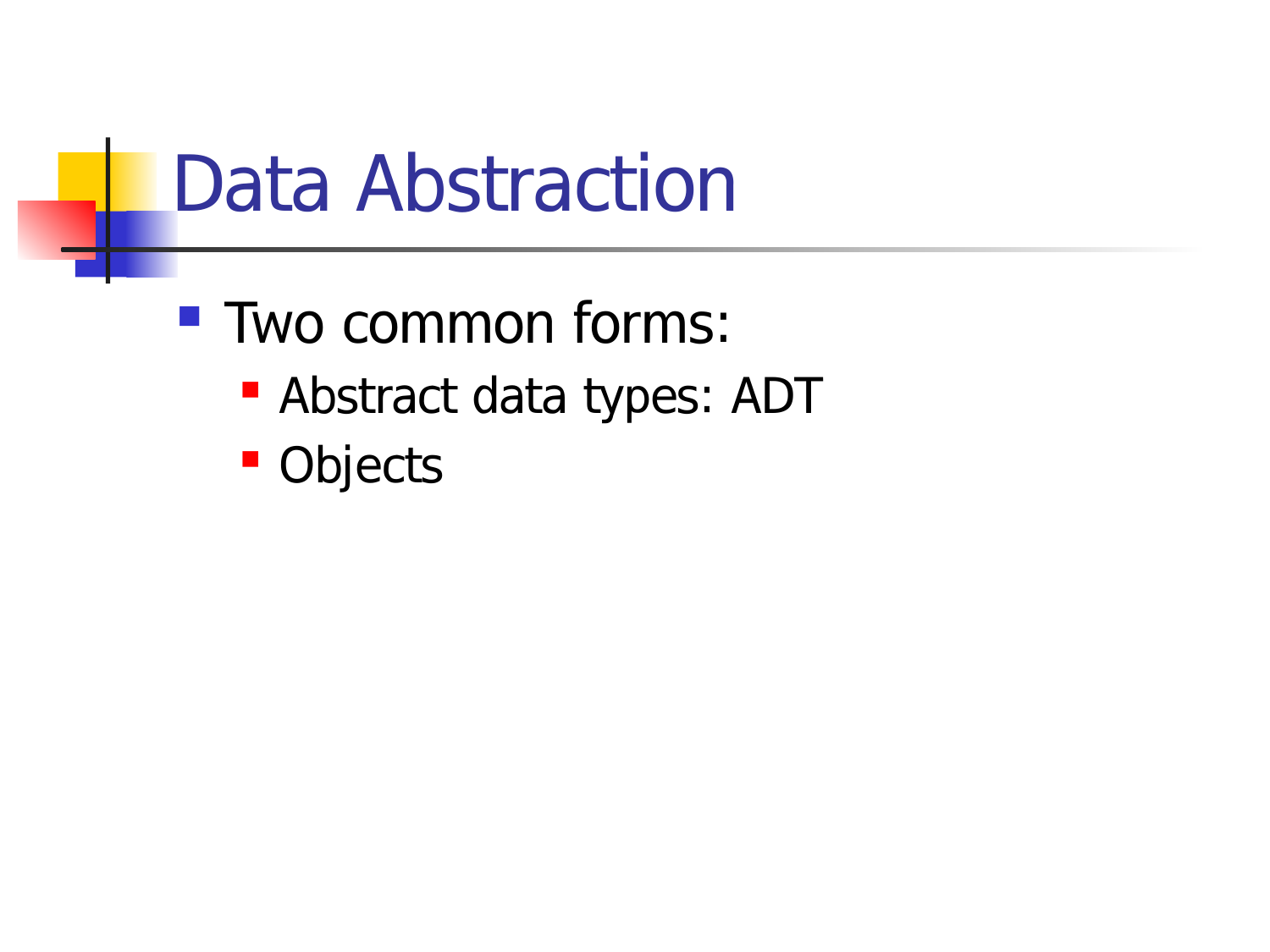

# Data Abstraction
Two common forms:
Abstract data types: ADT
Objects